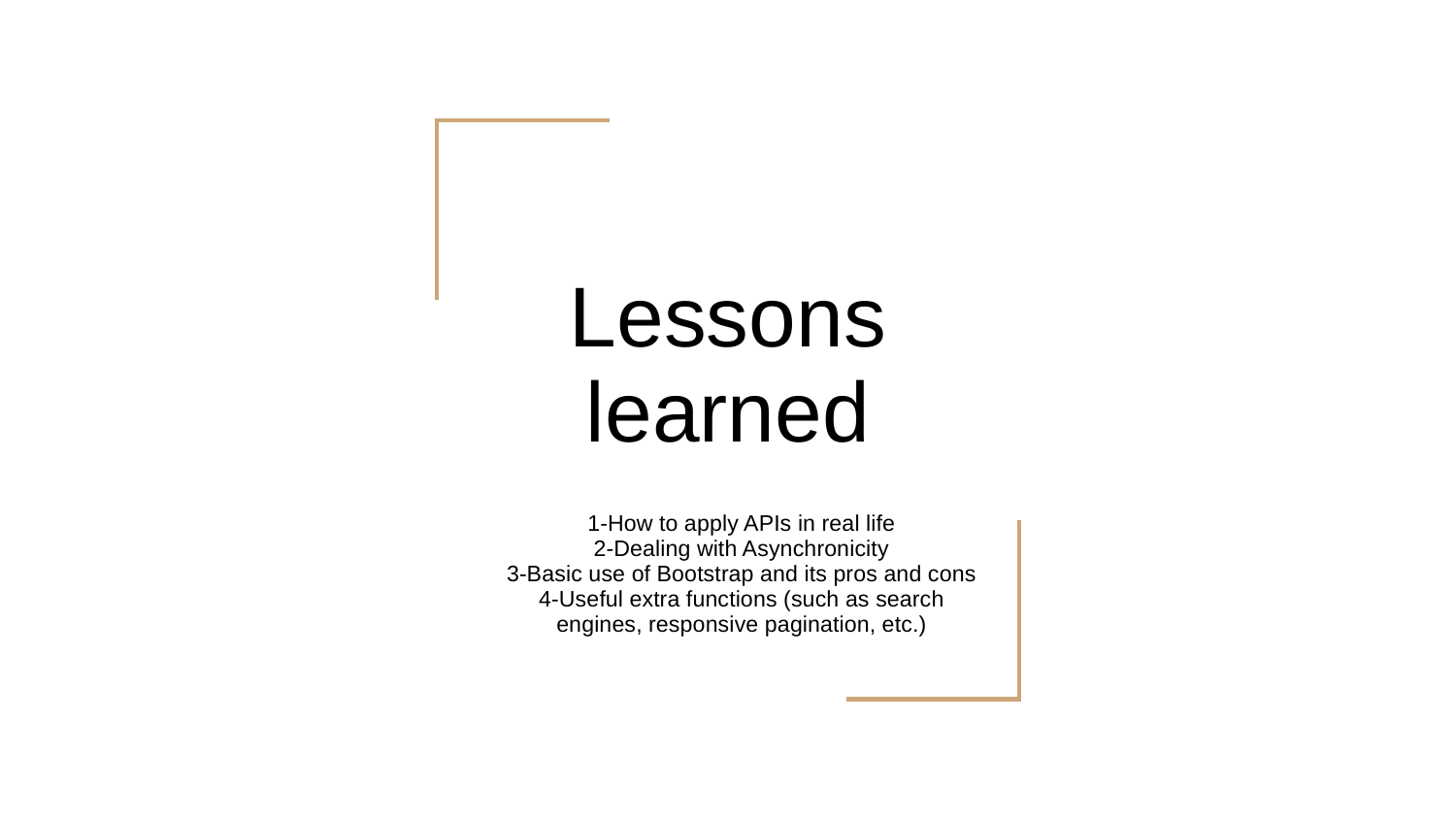

# Lessons learned
1-How to apply APIs in real life
2-Dealing with Asynchronicity
3-Basic use of Bootstrap and its pros and cons
4-Useful extra functions (such as search engines, responsive pagination, etc.)